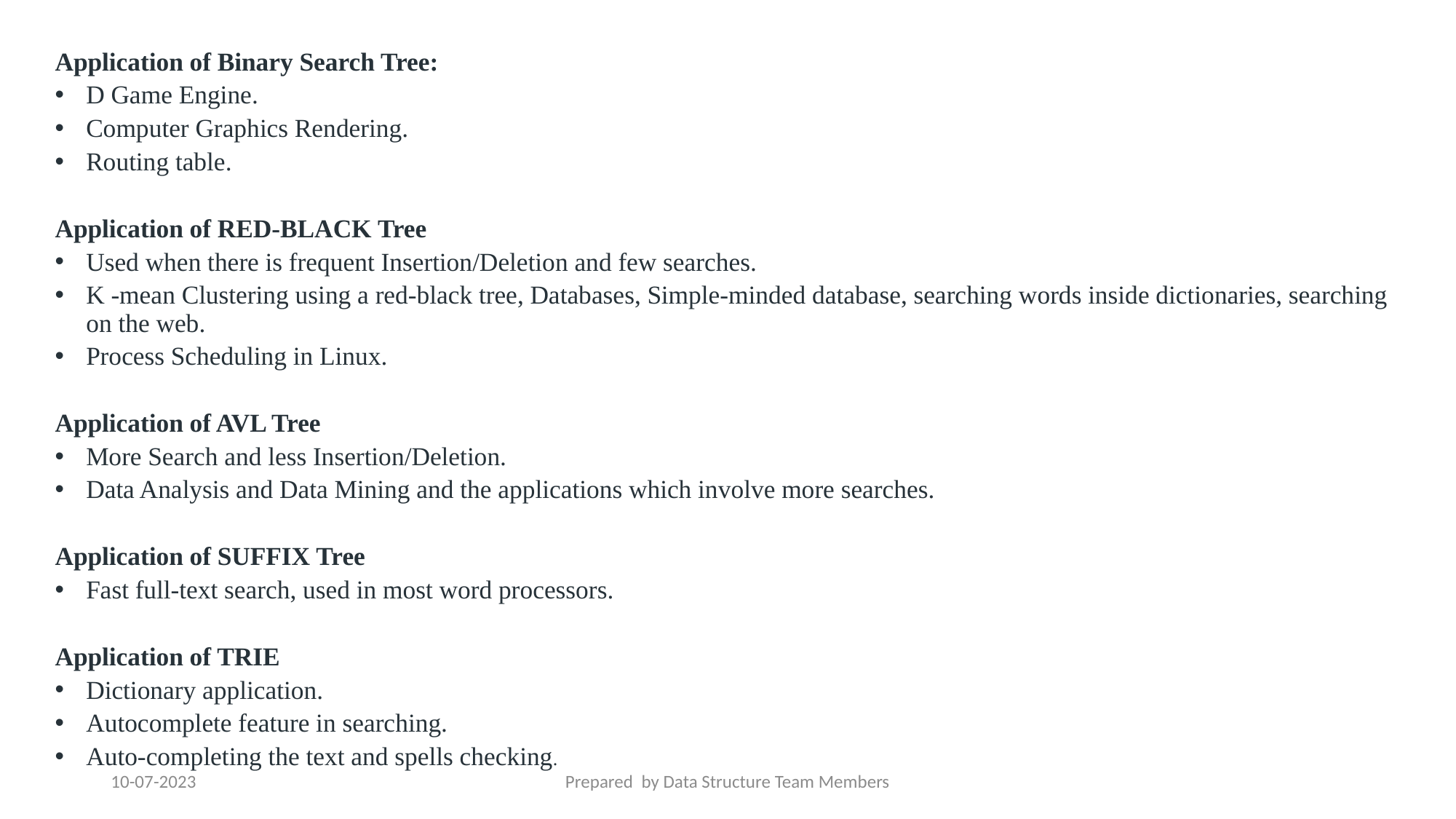

Application of Binary Search Tree:
D Game Engine.
Computer Graphics Rendering.
Routing table.

Application of RED-BLACK Tree
Used when there is frequent Insertion/Deletion and few searches.
K -mean Clustering using a red-black tree, Databases, Simple-minded database, searching words inside dictionaries, searching on the web.
Process Scheduling in Linux.

Application of AVL Tree
More Search and less Insertion/Deletion.
Data Analysis and Data Mining and the applications which involve more searches.

Application of SUFFIX Tree
Fast full-text search, used in most word processors.

Application of TRIE
Dictionary application.
Autocomplete feature in searching.
Auto-completing the text and spells checking.

10-07-2023
Prepared  by Data Structure Team Members